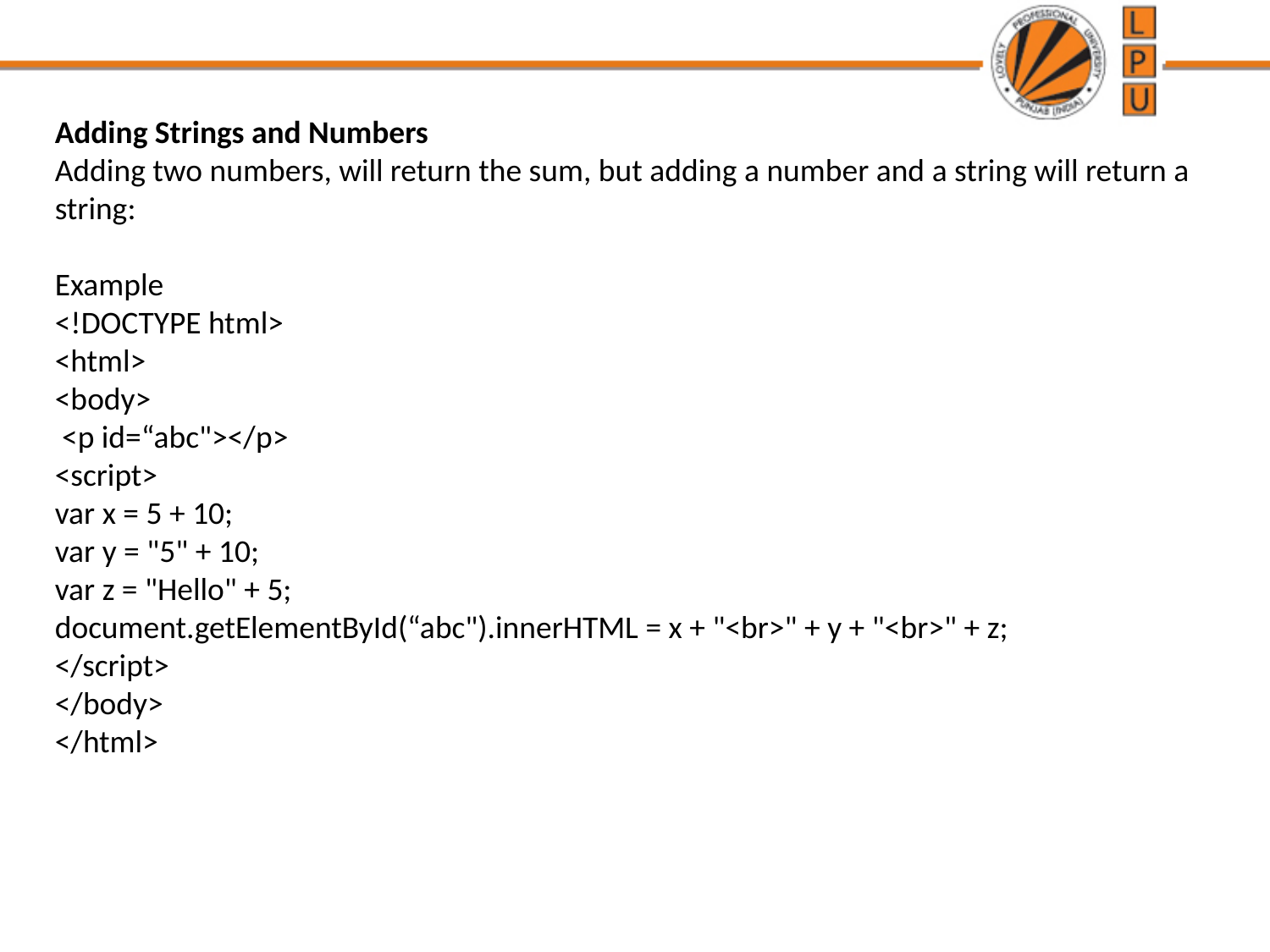

Adding Strings and Numbers
Adding two numbers, will return the sum, but adding a number and a string will return a string:

Example
<!DOCTYPE html>
<html>
<body>
 <p id=“abc"></p>
<script>
var x = 5 + 10;
var y = "5" + 10;
var z = "Hello" + 5;
document.getElementById(“abc").innerHTML = x + "<br>" + y + "<br>" + z;
</script>
</body>
</html>